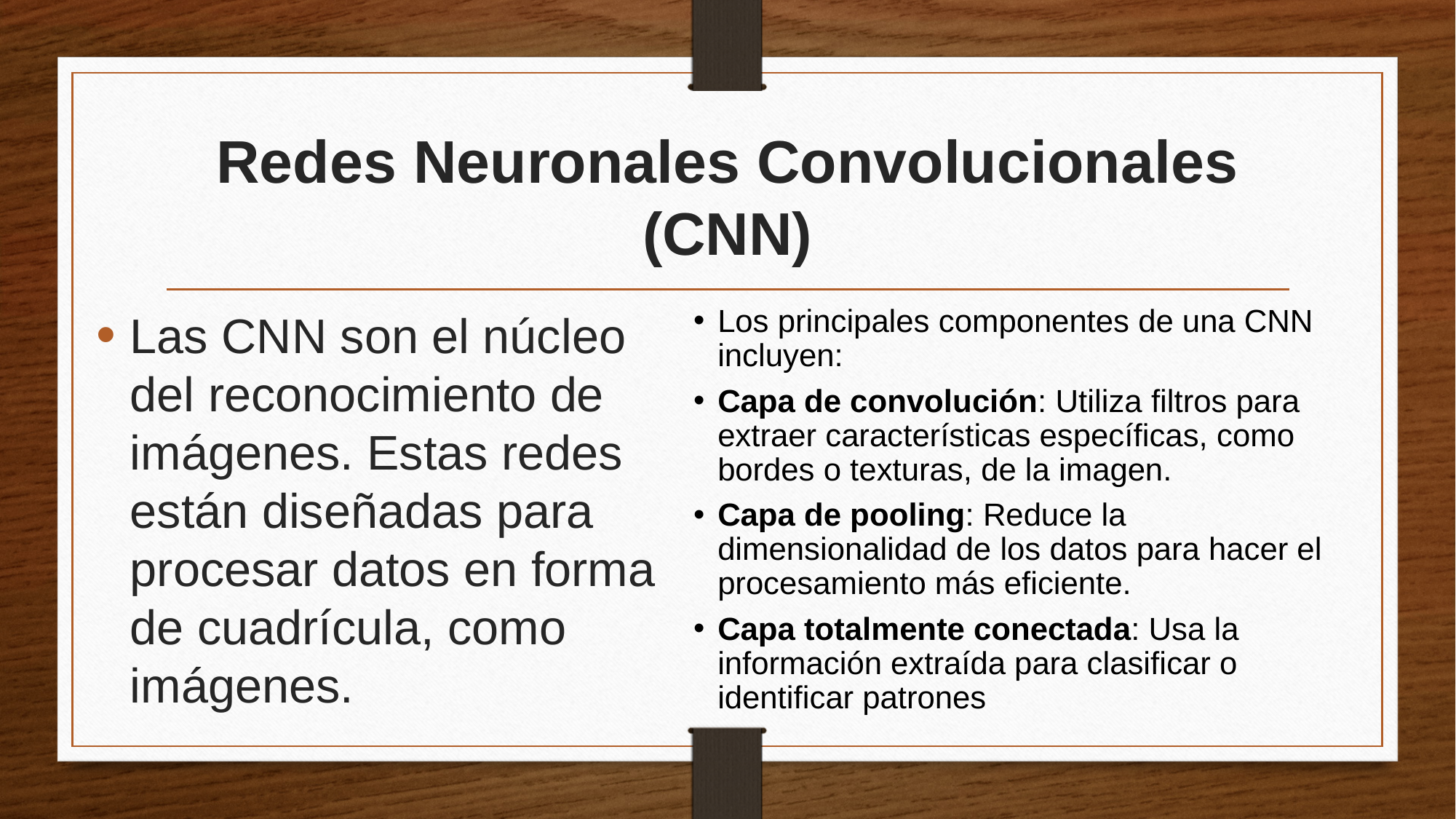

# Redes Neuronales Convolucionales (CNN)
Las CNN son el núcleo del reconocimiento de imágenes. Estas redes están diseñadas para procesar datos en forma de cuadrícula, como imágenes.
Los principales componentes de una CNN incluyen:
Capa de convolución: Utiliza filtros para extraer características específicas, como bordes o texturas, de la imagen.
Capa de pooling: Reduce la dimensionalidad de los datos para hacer el procesamiento más eficiente.
Capa totalmente conectada: Usa la información extraída para clasificar o identificar patrones